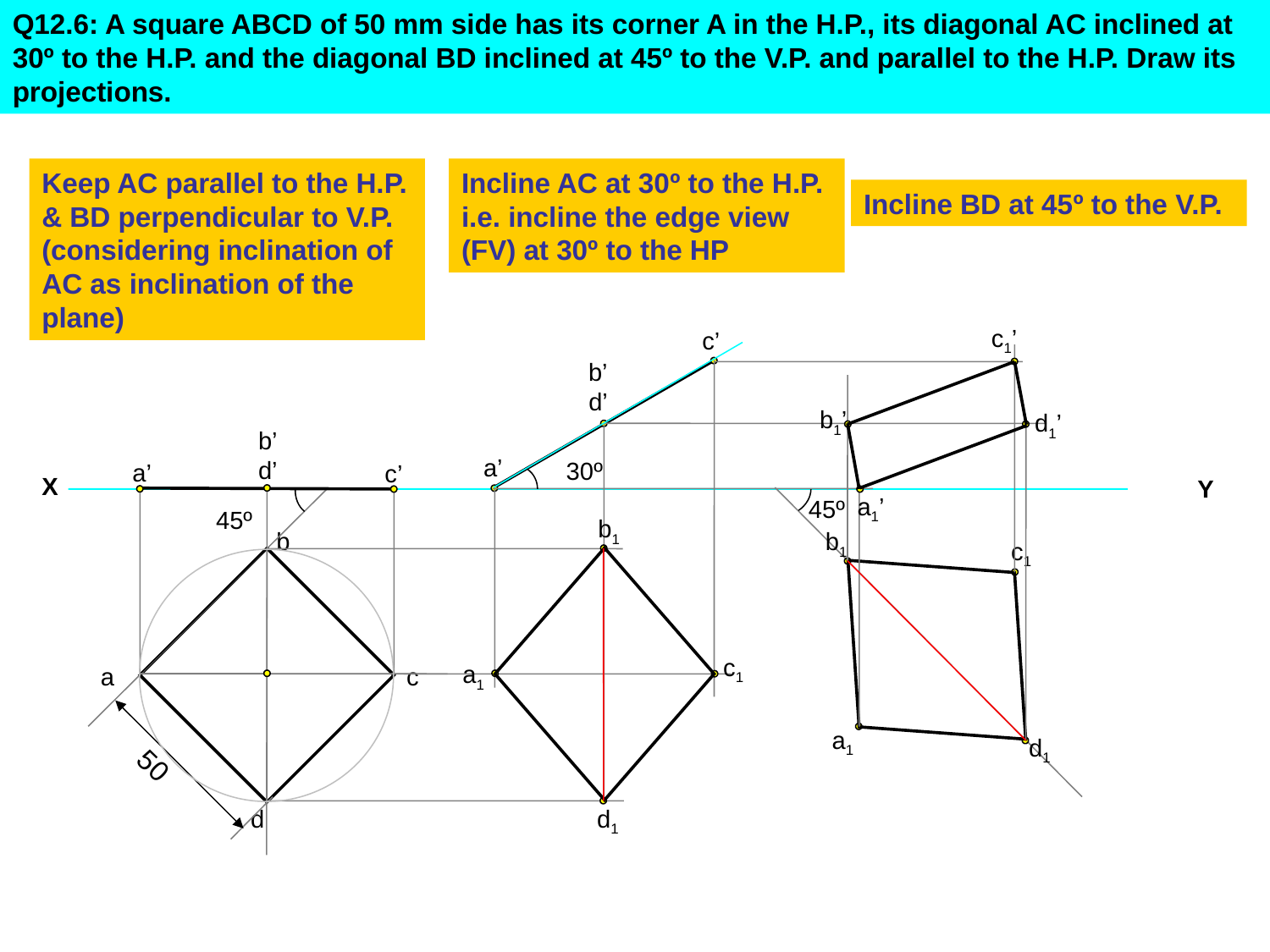

Q12.6: A square ABCD of 50 mm side has its corner A in the H.P., its diagonal AC inclined at 30º to the H.P. and the diagonal BD inclined at 45º to the V.P. and parallel to the H.P. Draw its projections.
Keep AC parallel to the H.P. & BD perpendicular to V.P. (considering inclination of AC as inclination of the plane)
Incline AC at 30º to the H.P. i.e. incline the edge view (FV) at 30º to the HP
Incline BD at 45º to the V.P.
c1’

b’d’
a’
c’

b1’
d1’

b’d’

30º
a’
c’
X
Y

b1

c1
a1

d1

a1’

45º

45º
b1
b

c1
a1
a
c

50

d
d1